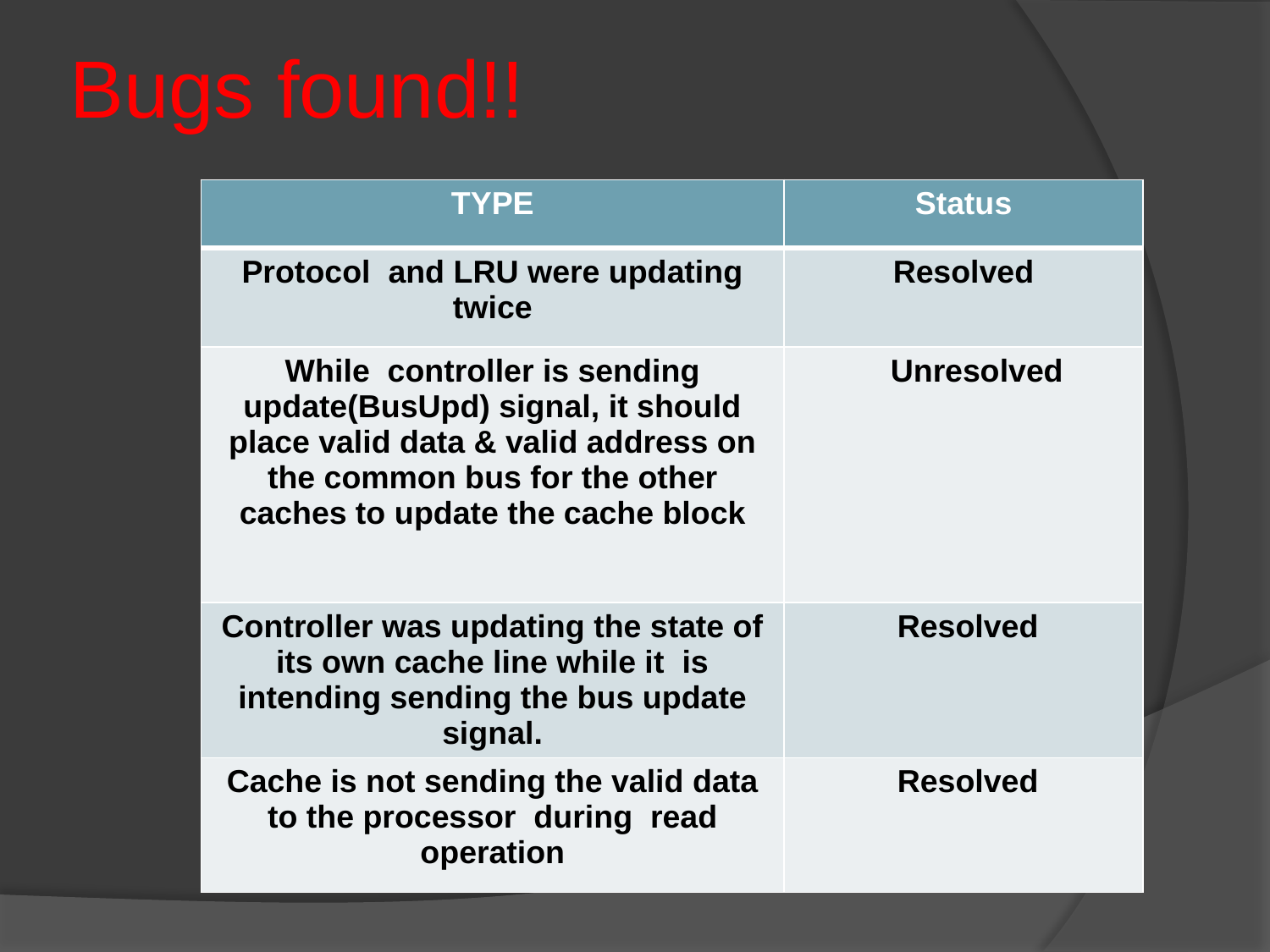

# Bugs found!!
| TYPE | Status |
| --- | --- |
| Protocol and LRU were updating twice | Resolved |
| While controller is sending update(BusUpd) signal, it should place valid data & valid address on the common bus for the other caches to update the cache block | Unresolved |
| Controller was updating the state of its own cache line while it is intending sending the bus update signal. | Resolved |
| Cache is not sending the valid data to the processor during read operation | Resolved |